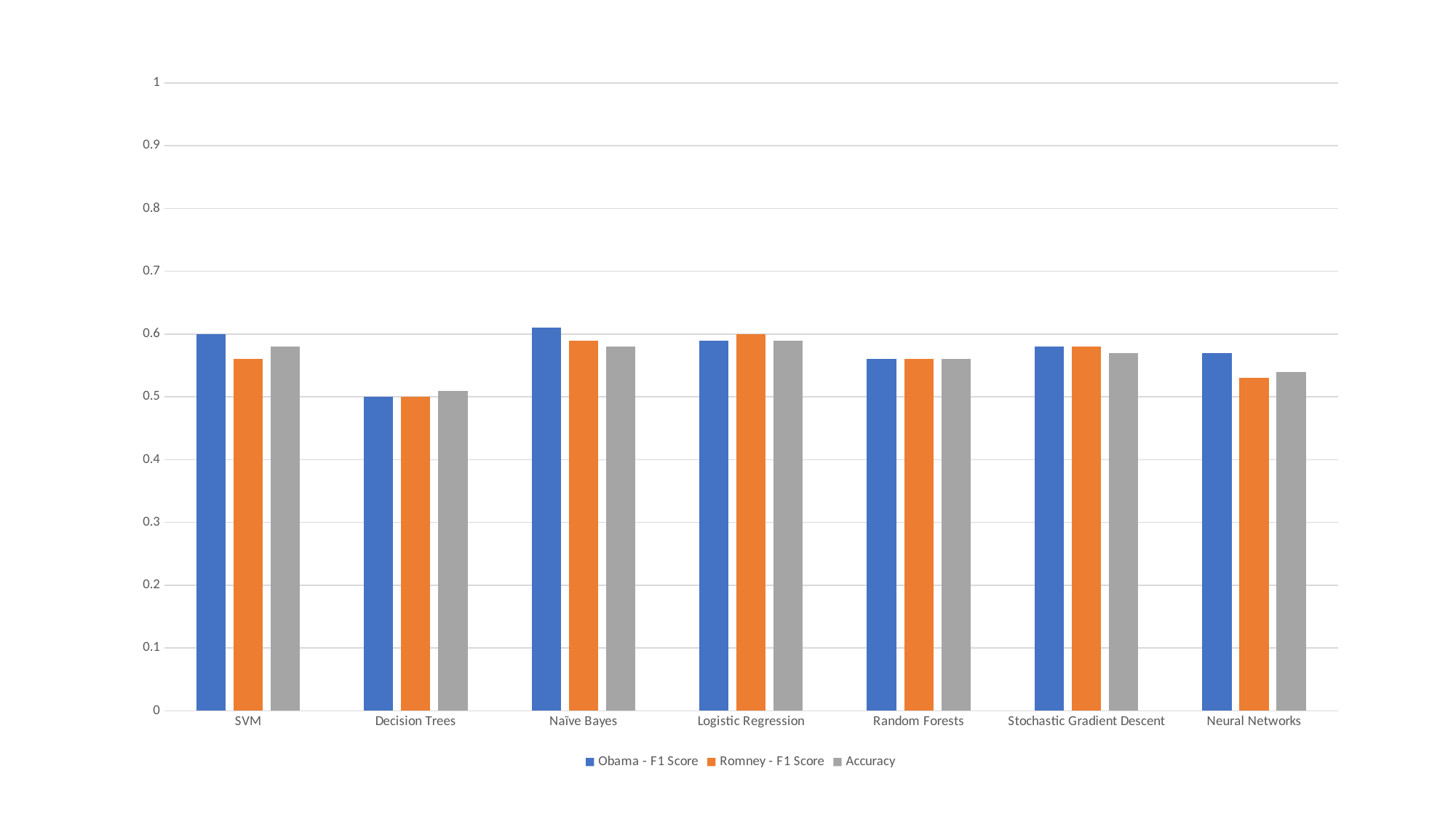

### Chart

| Category | Obama - F1 Score | Romney - F1 Score | Accuracy |
|---|---|---|---|
| SVM | 0.6 | 0.56 | 0.58 |
| Decision Trees | 0.5 | 0.5 | 0.51 |
| Naïve Bayes | 0.61 | 0.59 | 0.58 |
| Logistic Regression | 0.59 | 0.6 | 0.59 |
| Random Forests | 0.56 | 0.56 | 0.56 |
| Stochastic Gradient Descent | 0.58 | 0.58 | 0.57 |
| Neural Networks | 0.57 | 0.53 | 0.54 |